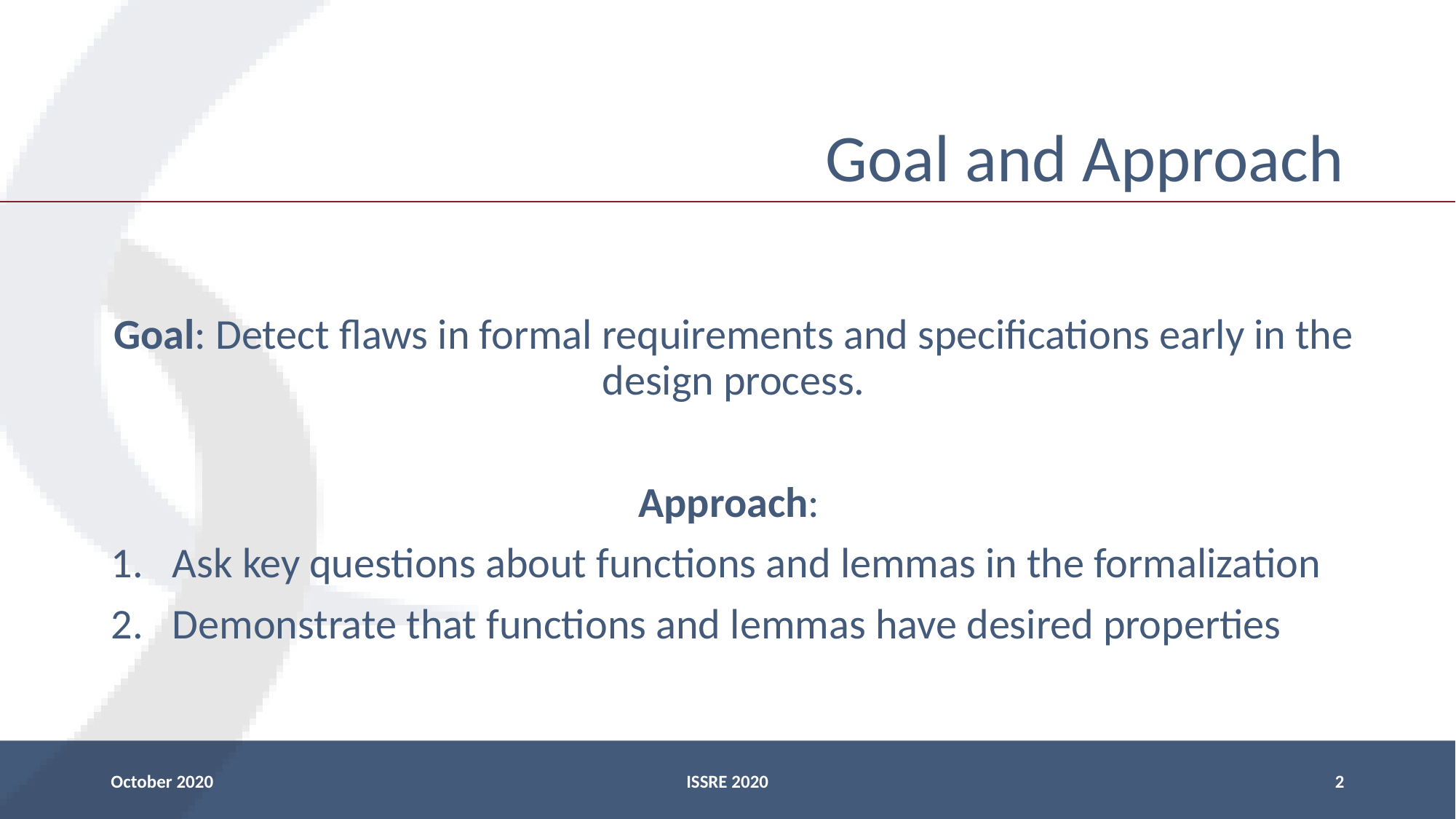

# Goal and Approach
Goal: Detect flaws in formal requirements and specifications early in the design process.

Approach:
Ask key questions about functions and lemmas in the formalization
Demonstrate that functions and lemmas have desired properties
October 2020
ISSRE 2020
2